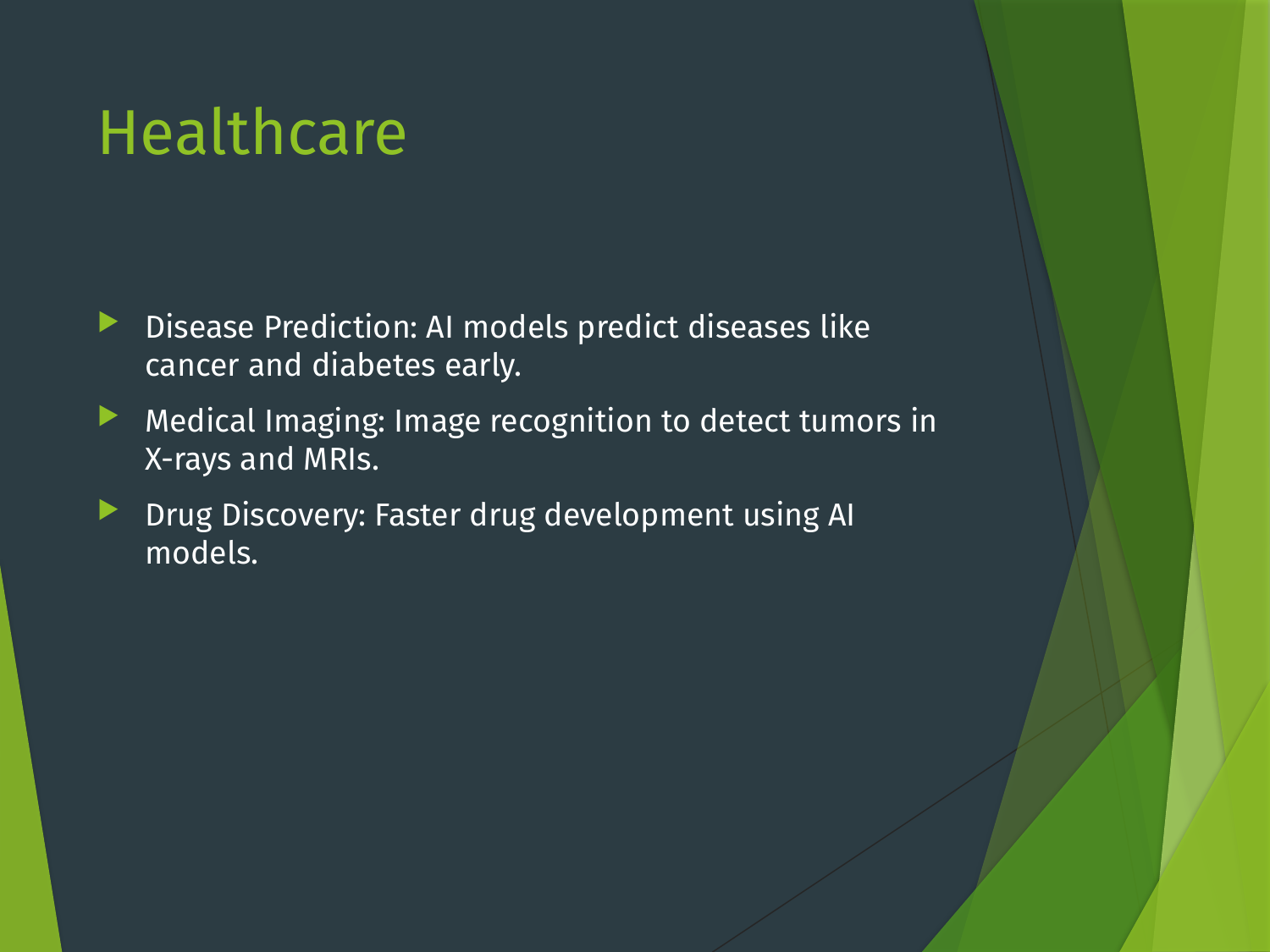

# Healthcare
Disease Prediction: AI models predict diseases like cancer and diabetes early.
Medical Imaging: Image recognition to detect tumors in X-rays and MRIs.
Drug Discovery: Faster drug development using AI models.